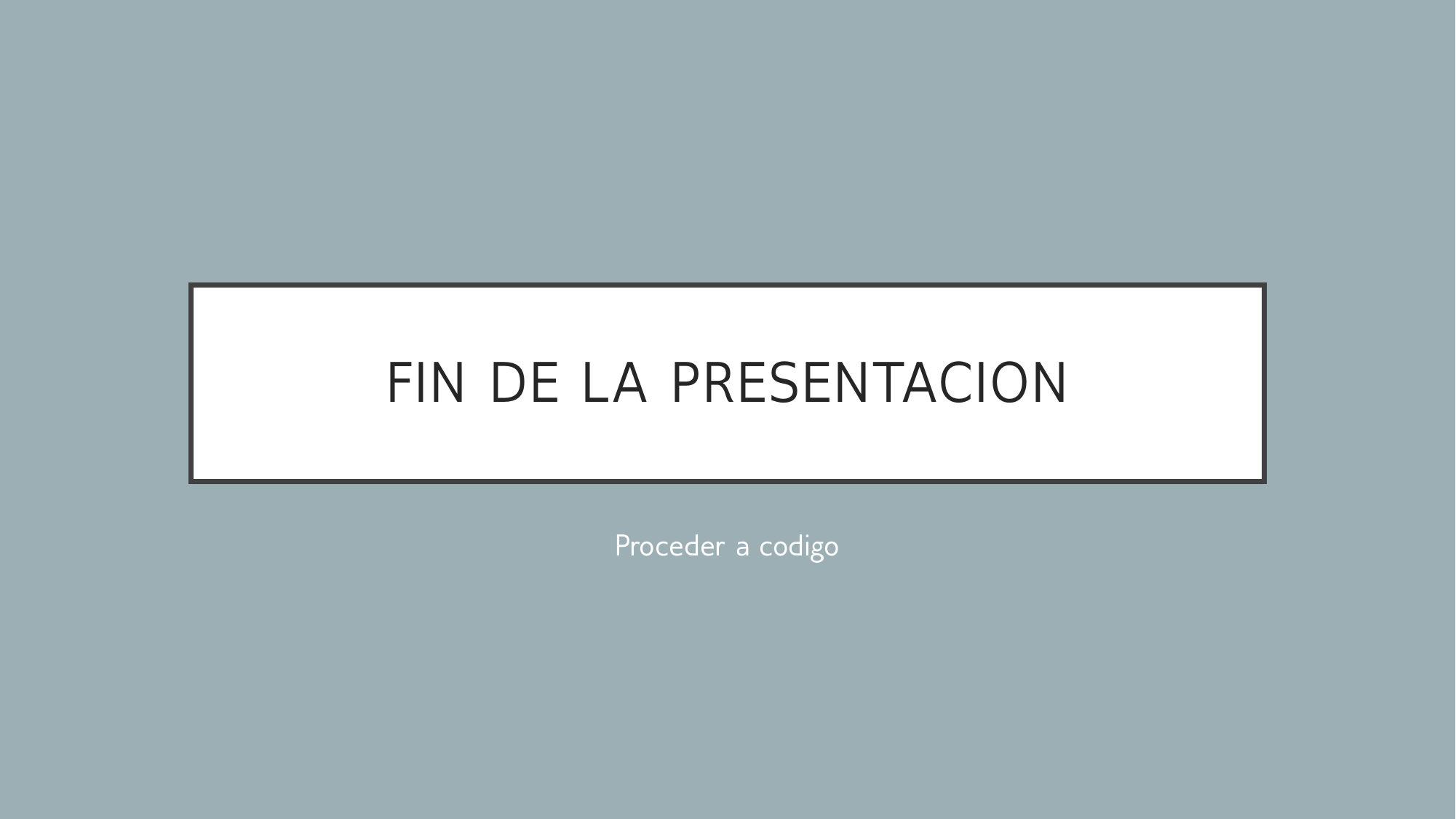

# Fin de la presentacion
Proceder a codigo